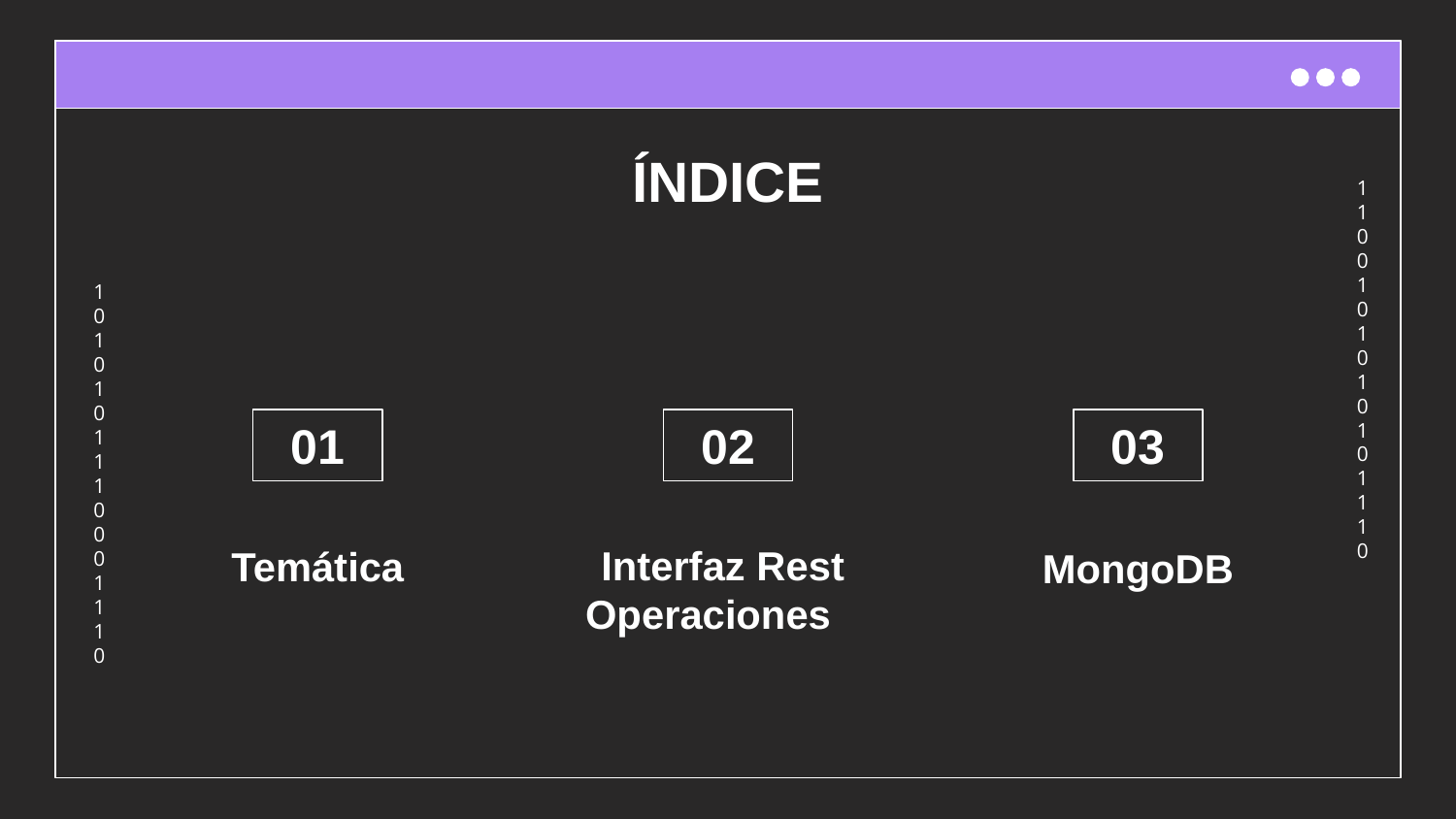

# ÍNDICE
01
02
03
Interfaz Rest
Operaciones
Temática
MongoDB